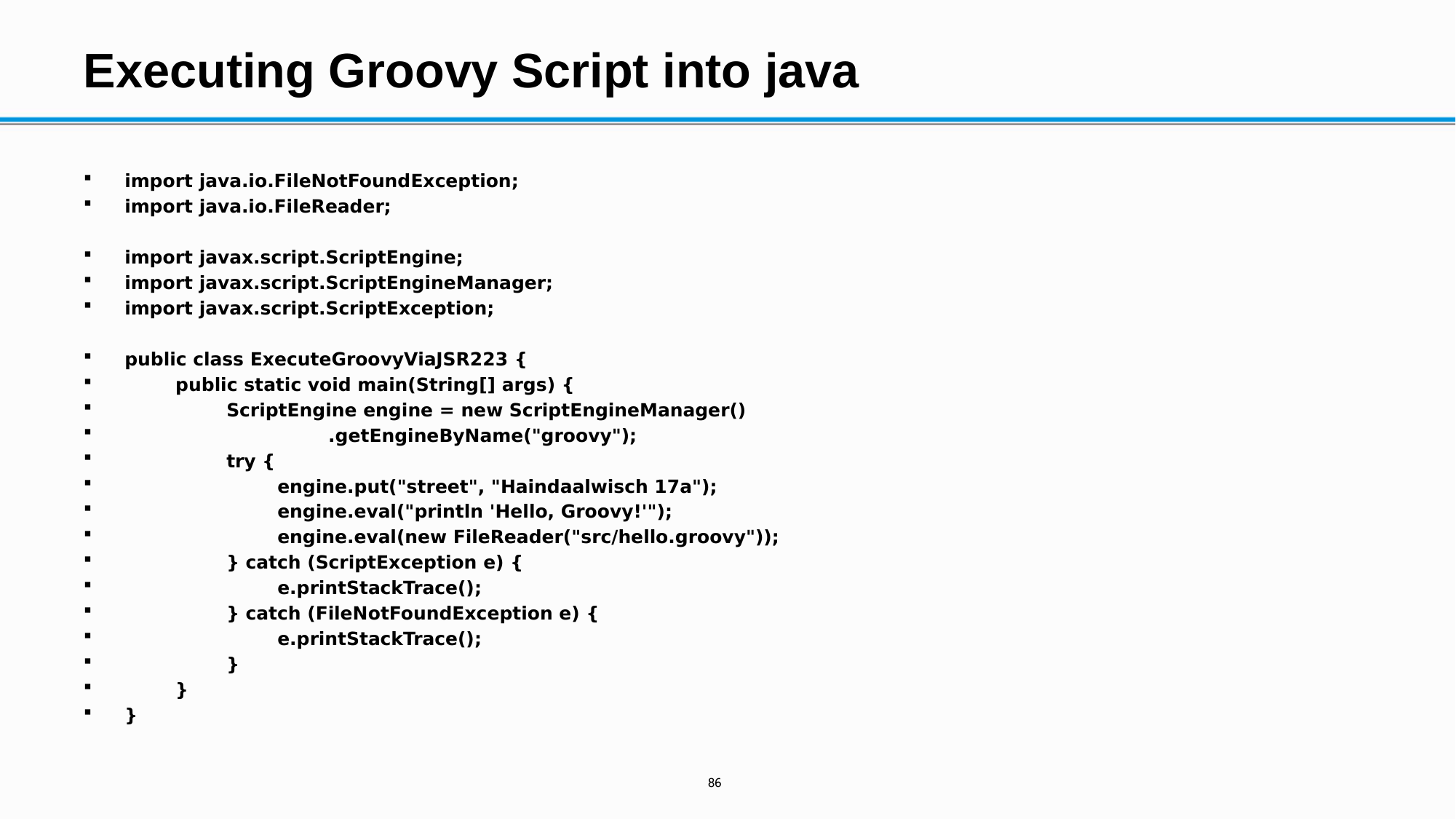

# Executing Groovy Script into java
import java.io.FileNotFoundException;
import java.io.FileReader;

import javax.script.ScriptEngine;
import javax.script.ScriptEngineManager;
import javax.script.ScriptException;

public class ExecuteGroovyViaJSR223 {
        public static void main(String[] args) {
                ScriptEngine engine = new ScriptEngineManager()
                                .getEngineByName("groovy");
                try {
                        engine.put("street", "Haindaalwisch 17a");
                        engine.eval("println 'Hello, Groovy!'");
                        engine.eval(new FileReader("src/hello.groovy"));
                } catch (ScriptException e) {
                        e.printStackTrace();
                } catch (FileNotFoundException e) {
                        e.printStackTrace();
                }
        }
}